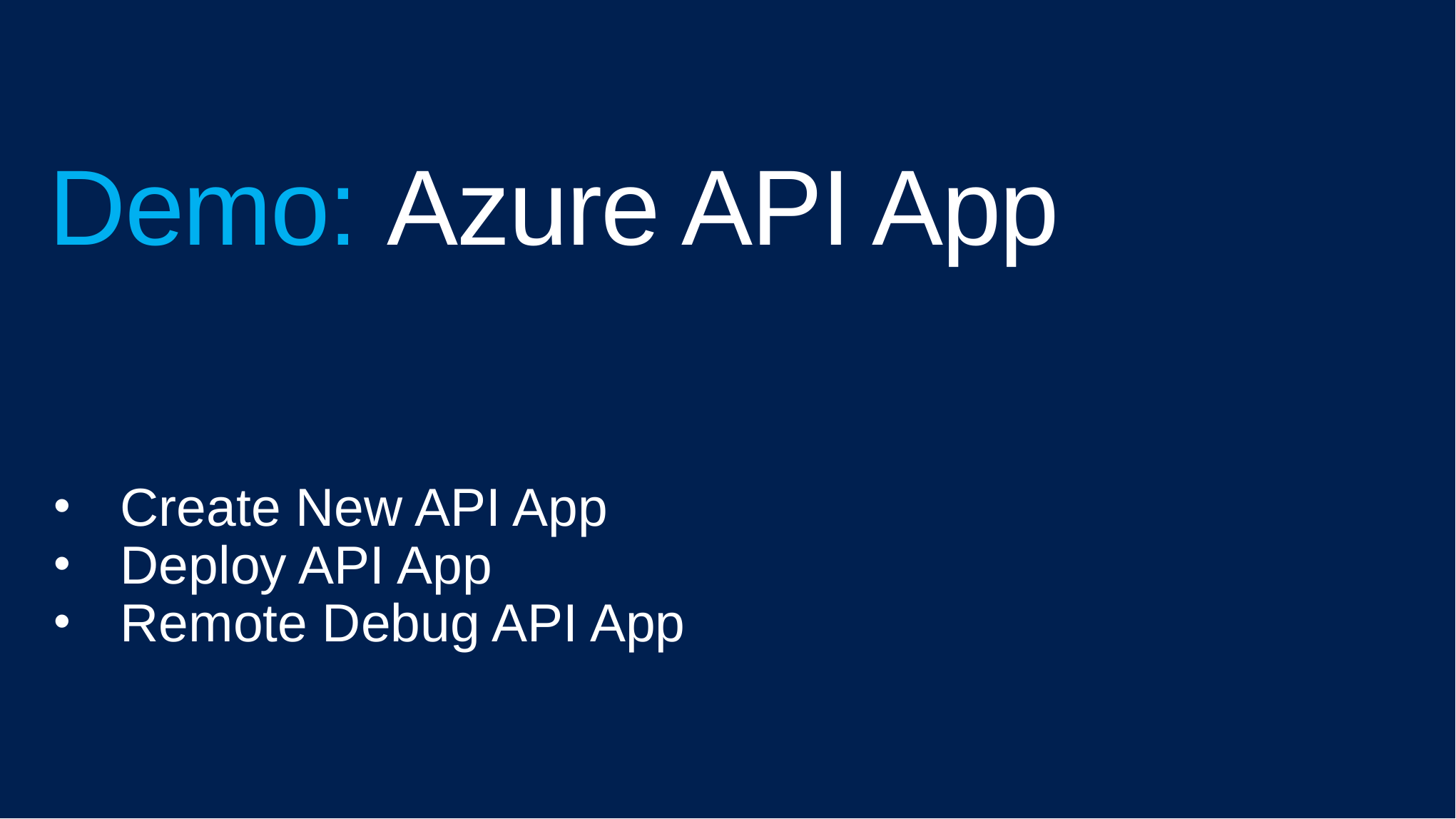

# Demo: Azure API App
Create New API App
Deploy API App
Remote Debug API App